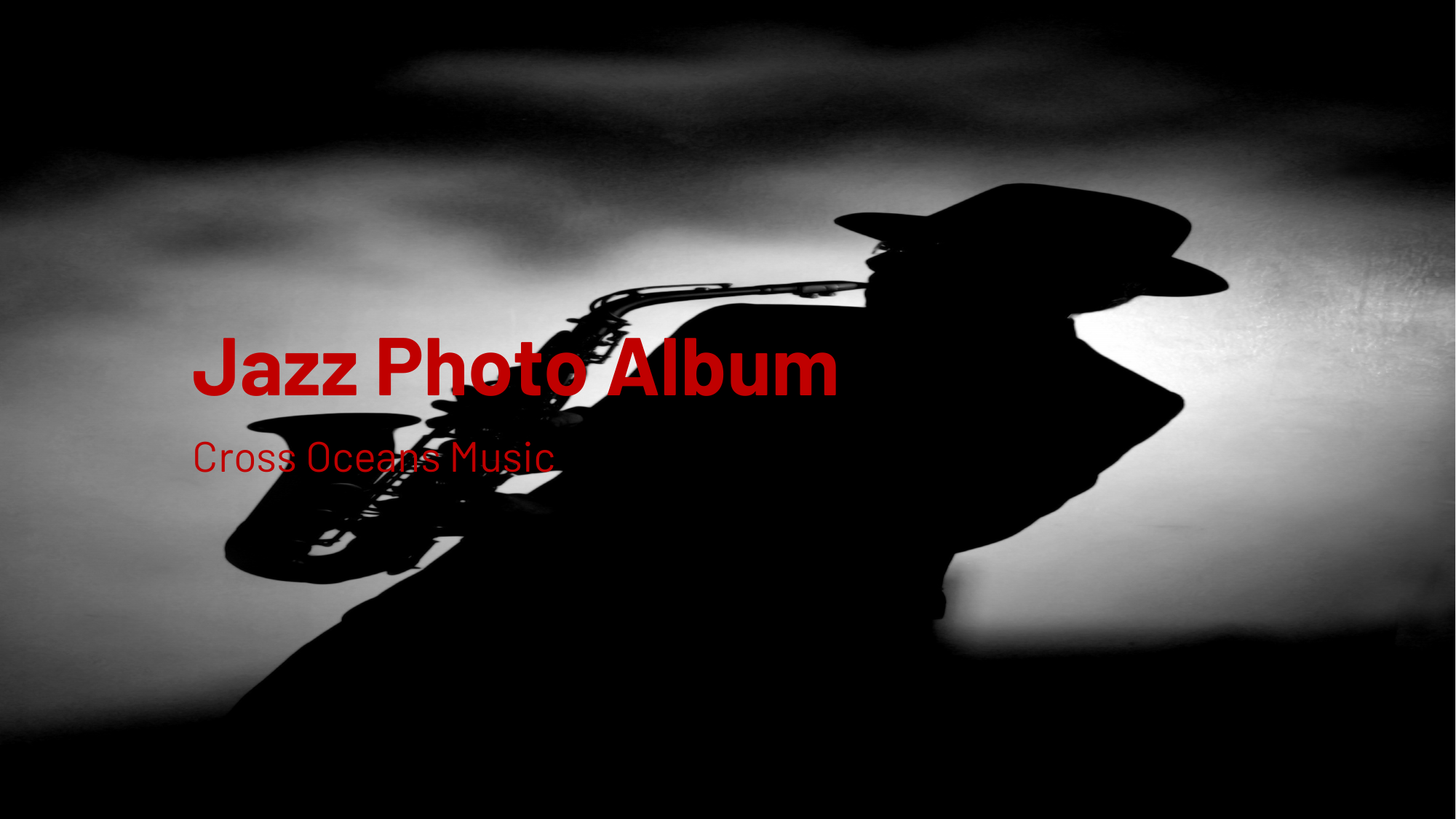

# Jazz Photo Album
Cross Oceans Music